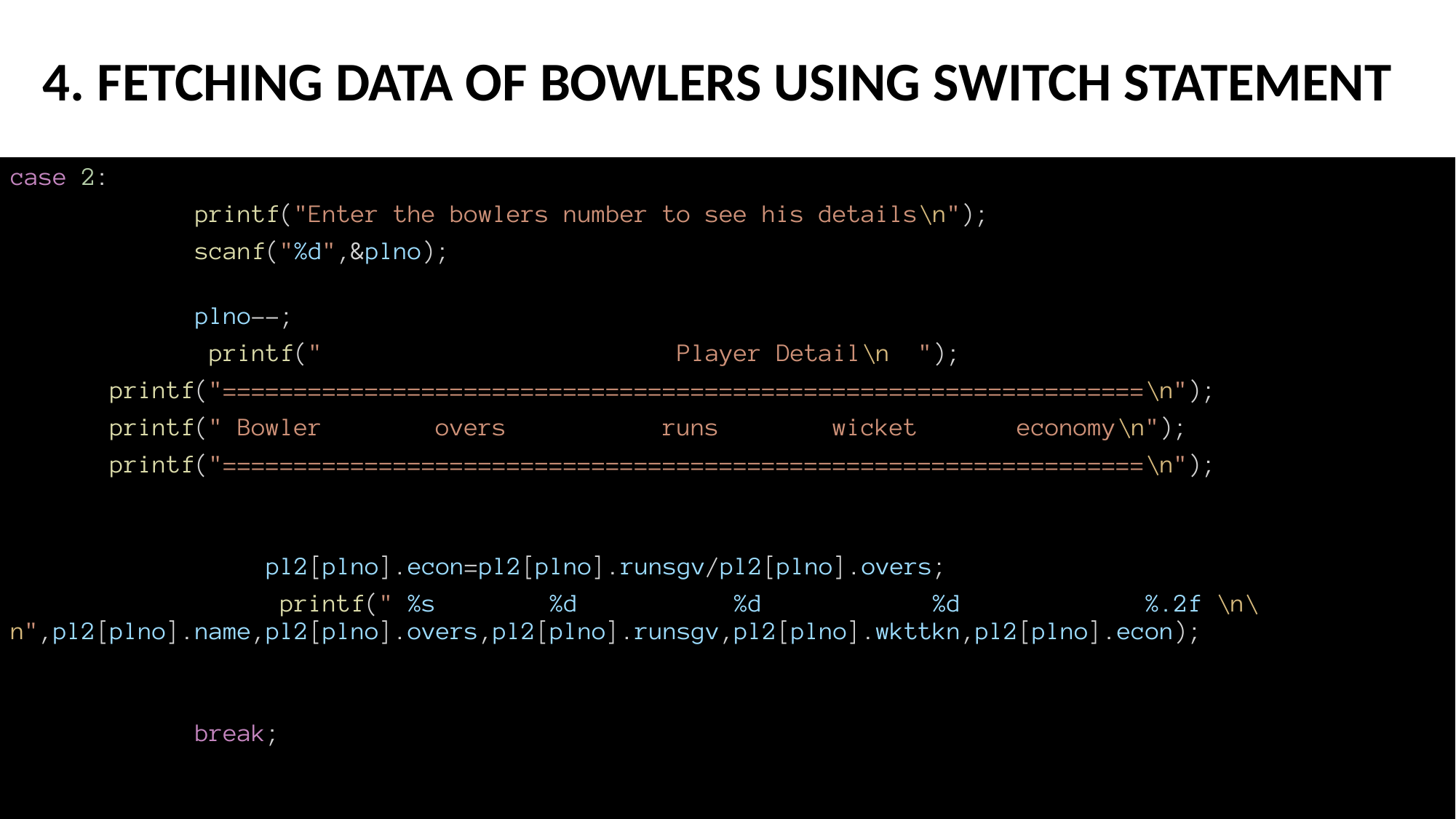

4. FETCHING DATA OF BOWLERS USING SWITCH STATEMENT
case 2:
             printf("Enter the bowlers number to see his details\n");
             scanf("%d",&plno);
             plno--;
              printf("                         Player Detail\n  ");
       printf("=================================================================\n");
       printf(" Bowler        overs           runs        wicket       economy\n");
       printf("=================================================================\n");

                  pl2[plno].econ=pl2[plno].runsgv/pl2[plno].overs;
                   printf(" %s        %d           %d            %d             %.2f \n\n",pl2[plno].name,pl2[plno].overs,pl2[plno].runsgv,pl2[plno].wkttkn,pl2[plno].econ);

             break;